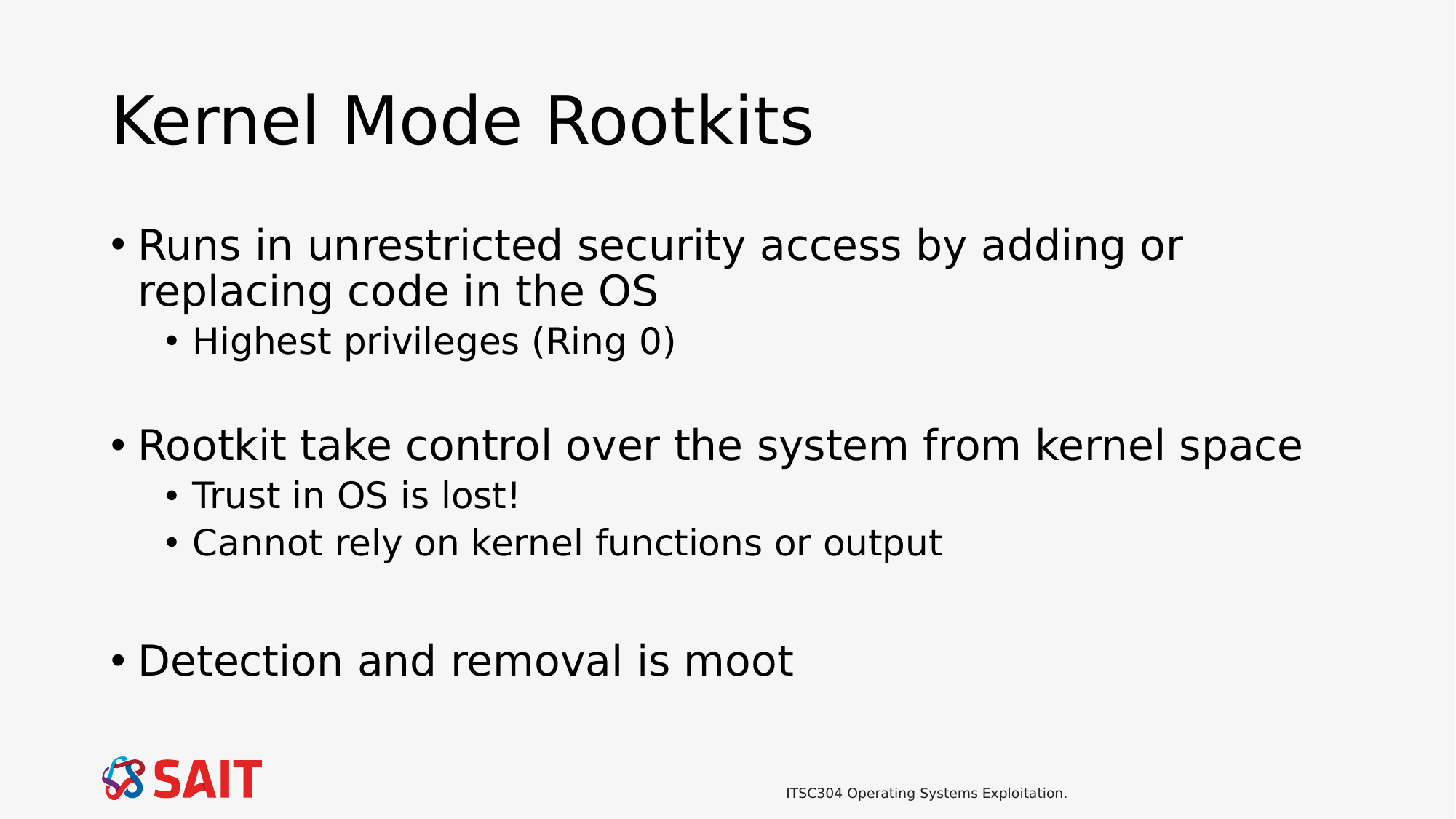

# Kernel Mode Rootkits
Runs in unrestricted security access by adding or replacing code in the OS
Highest privileges (Ring 0)

Rootkit take control over the system from kernel space
Trust in OS is lost!
Cannot rely on kernel functions or output

Detection and removal is moot

ITSC304 Operating Systems Exploitation.